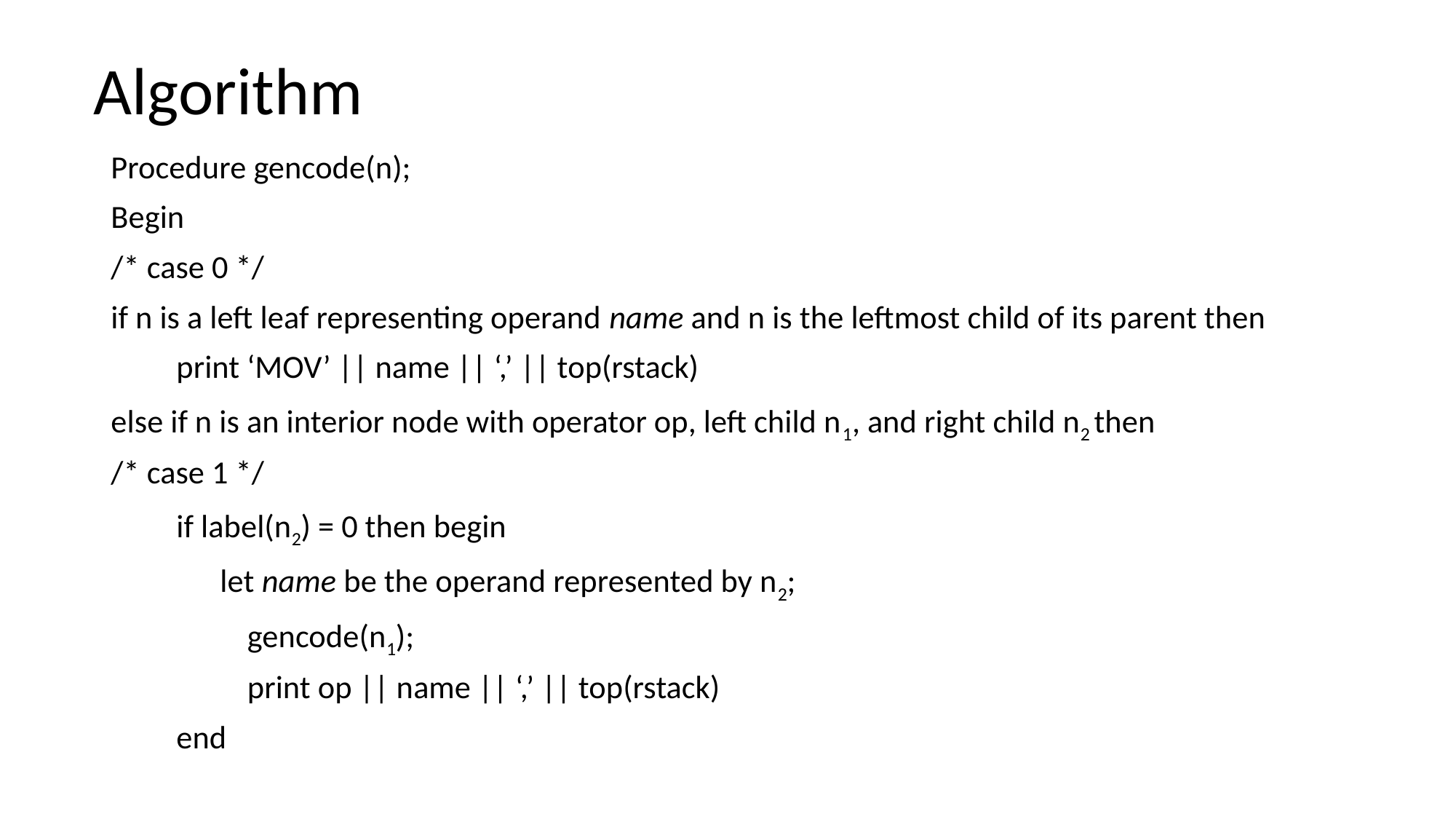

# Algorithm
Procedure gencode(n);
Begin
/* case 0 */
if n is a left leaf representing operand name and n is the leftmost child of its parent then
         print ‘MOV’ || name || ‘,’ || top(rstack)
else if n is an interior node with operator op, left child n1, and right child n2 then
/* case 1 */
         if label(n2) = 0 then begin
               let name be the operand represented by n2;
	      	gencode(n1);
         	print op || name || ‘,’ || top(rstack)
         end